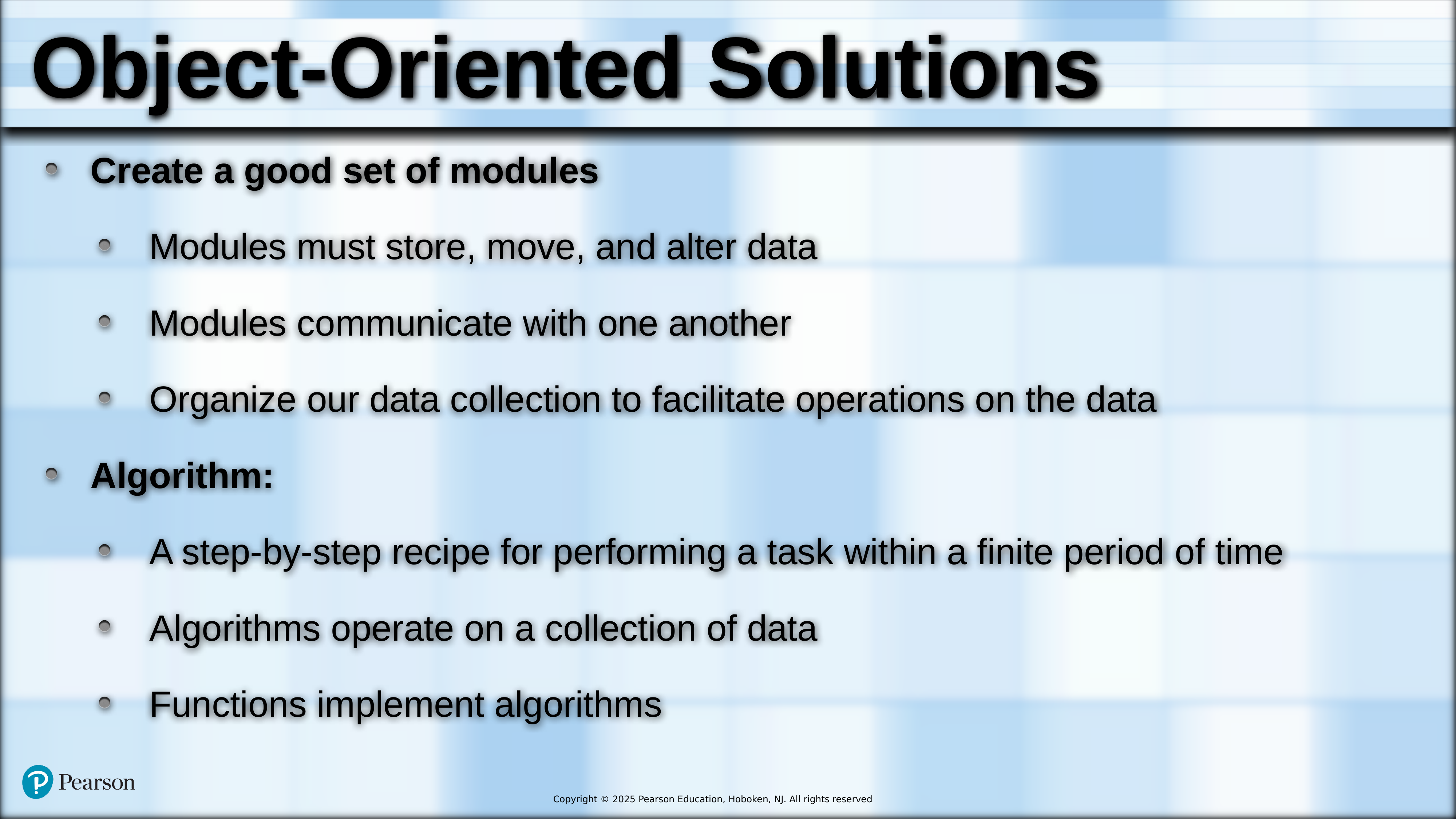

# Object-Oriented Solutions
Create a good set of modules
Modules must store, move, and alter data
Modules communicate with one another
Organize our data collection to facilitate operations on the data
Algorithm:
A step-by-step recipe for performing a task within a finite period of time
Algorithms operate on a collection of data
Functions implement algorithms